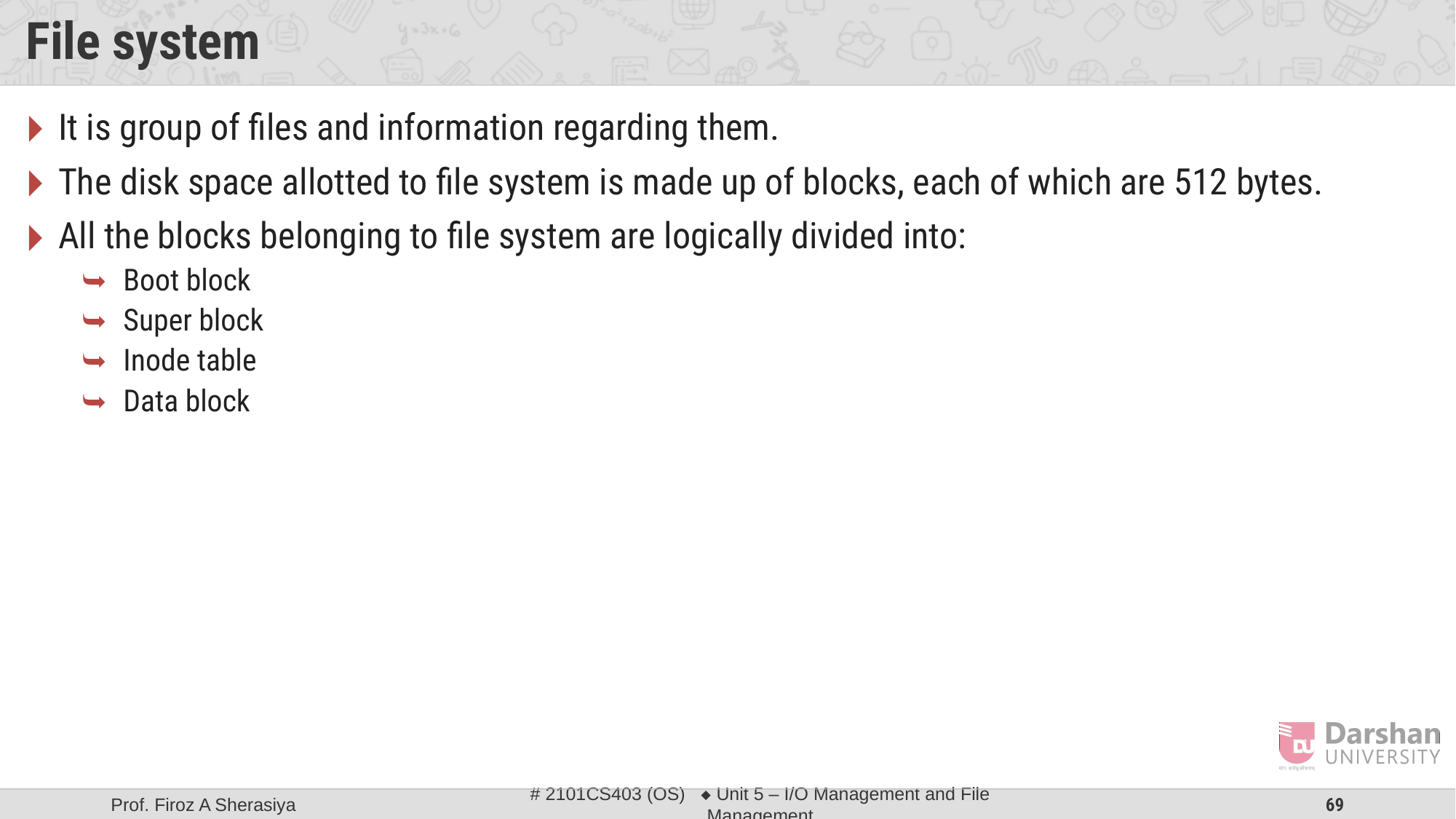

# File system
It is group of files and information regarding them.
The disk space allotted to file system is made up of blocks, each of which are 512 bytes.
All the blocks belonging to file system are logically divided into:
Boot block
Super block
Inode table
Data block